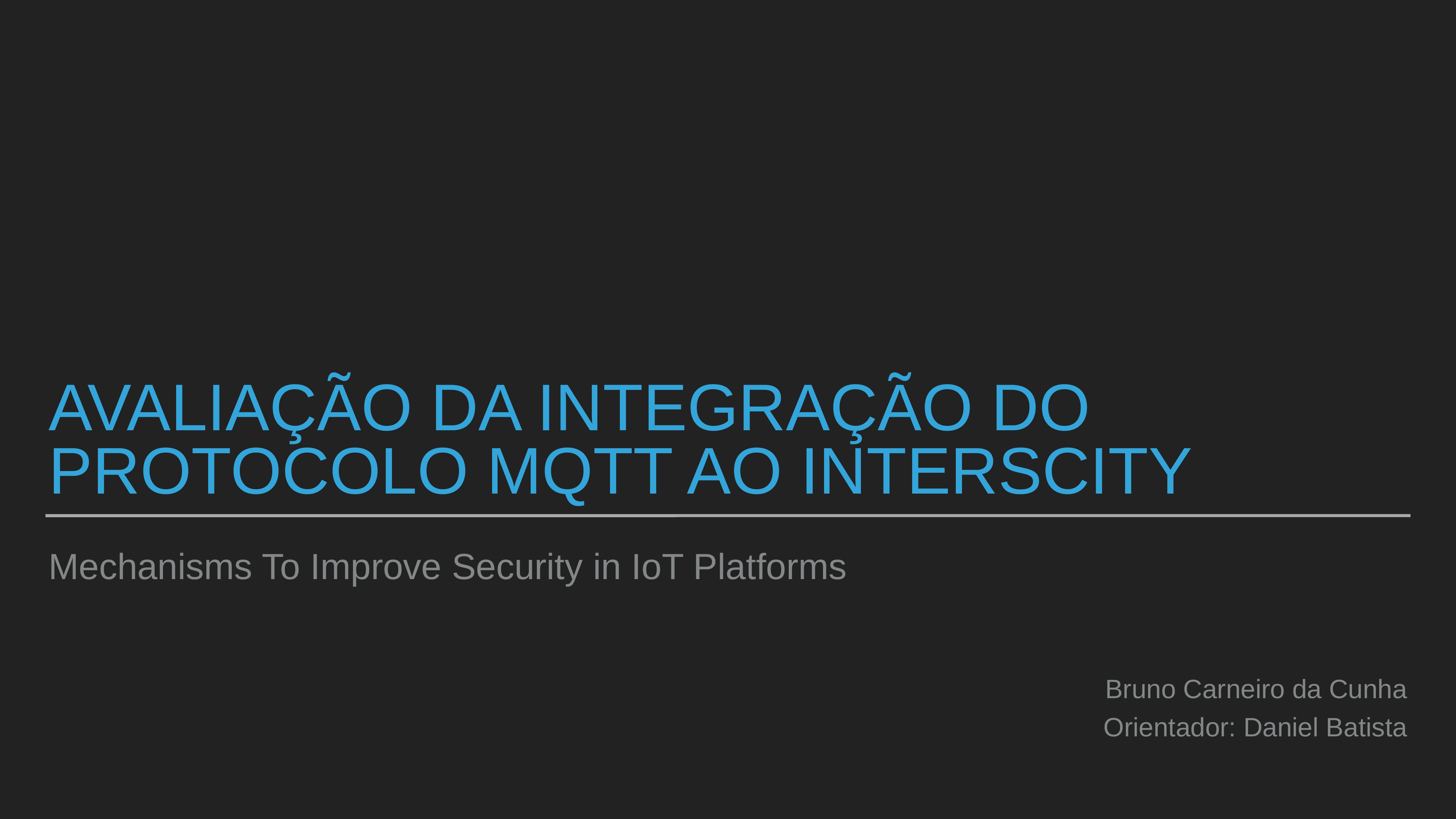

Avaliação da Integração do protocolo mqtt ao interscity
# Mechanisms To Improve Security in IoT Platforms

Bruno Carneiro da Cunha
Orientador: Daniel Batista